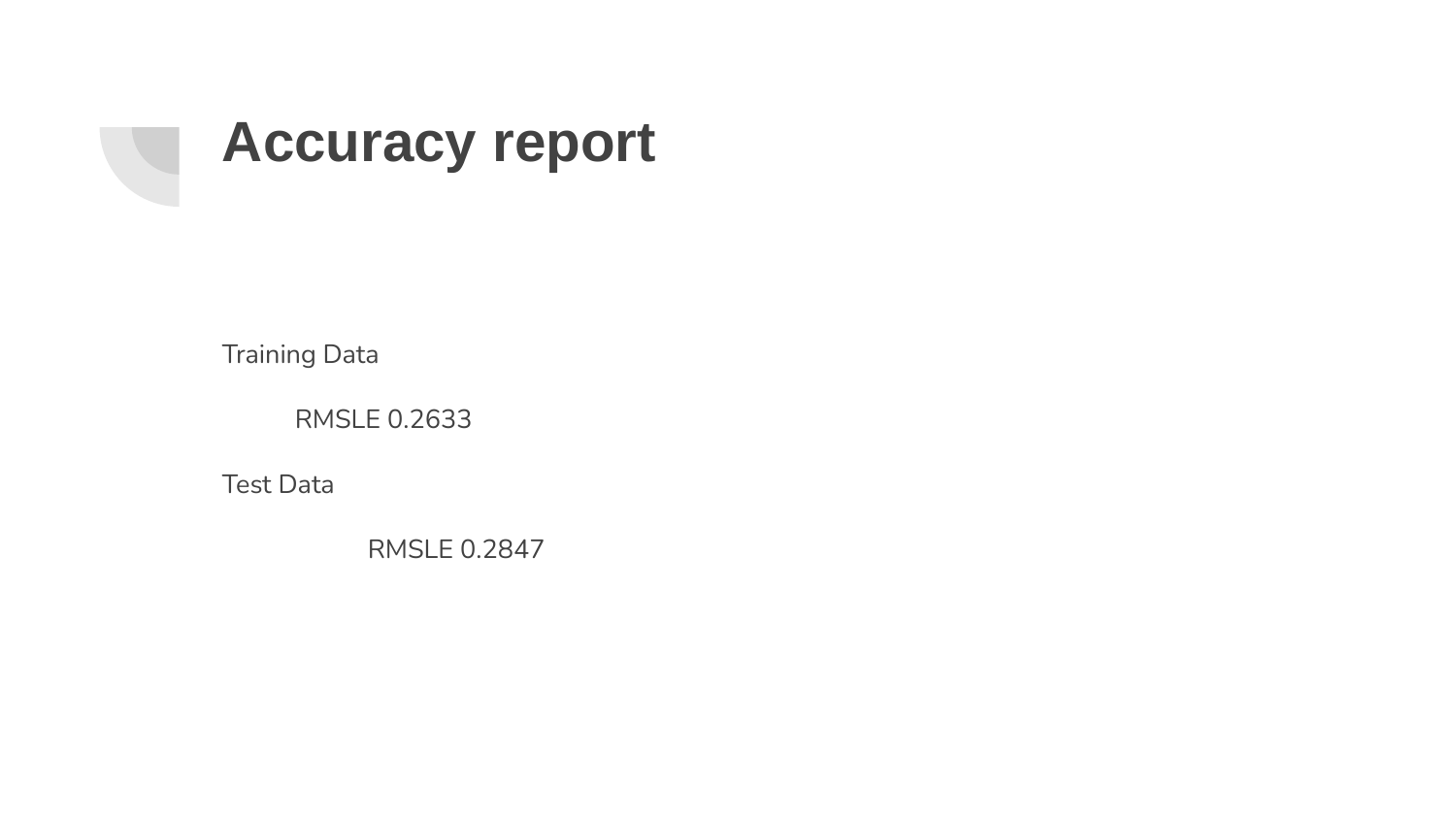

# Accuracy report
Training Data
RMSLE 0.2633
Test Data
	RMSLE 0.2847